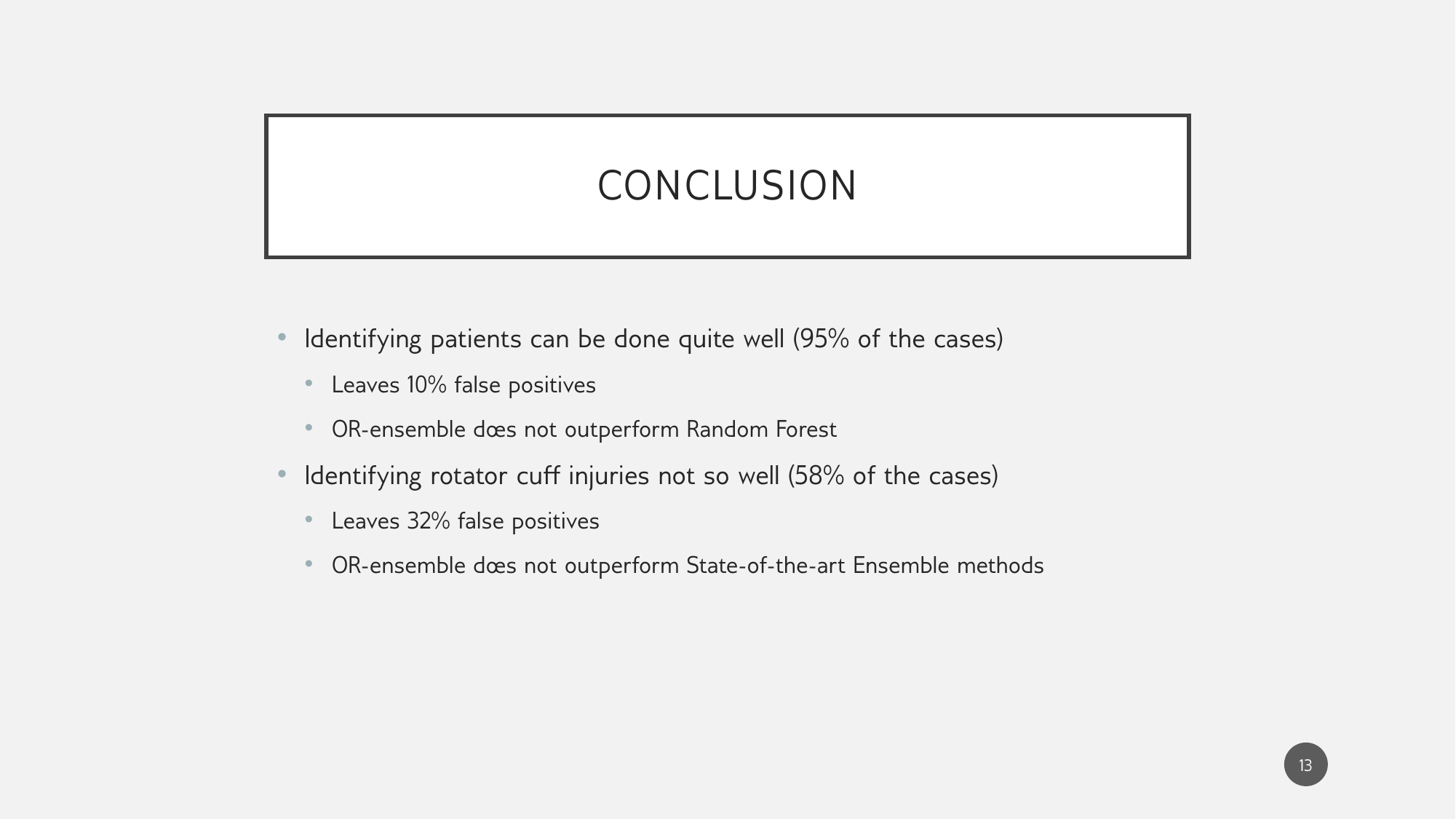

# Conclusion
Identifying patients can be done quite well (95% of the cases)
Leaves 10% false positives
OR-ensemble does not outperform Random Forest
Identifying rotator cuff injuries not so well (58% of the cases)
Leaves 32% false positives
OR-ensemble does not outperform State-of-the-art Ensemble methods
13